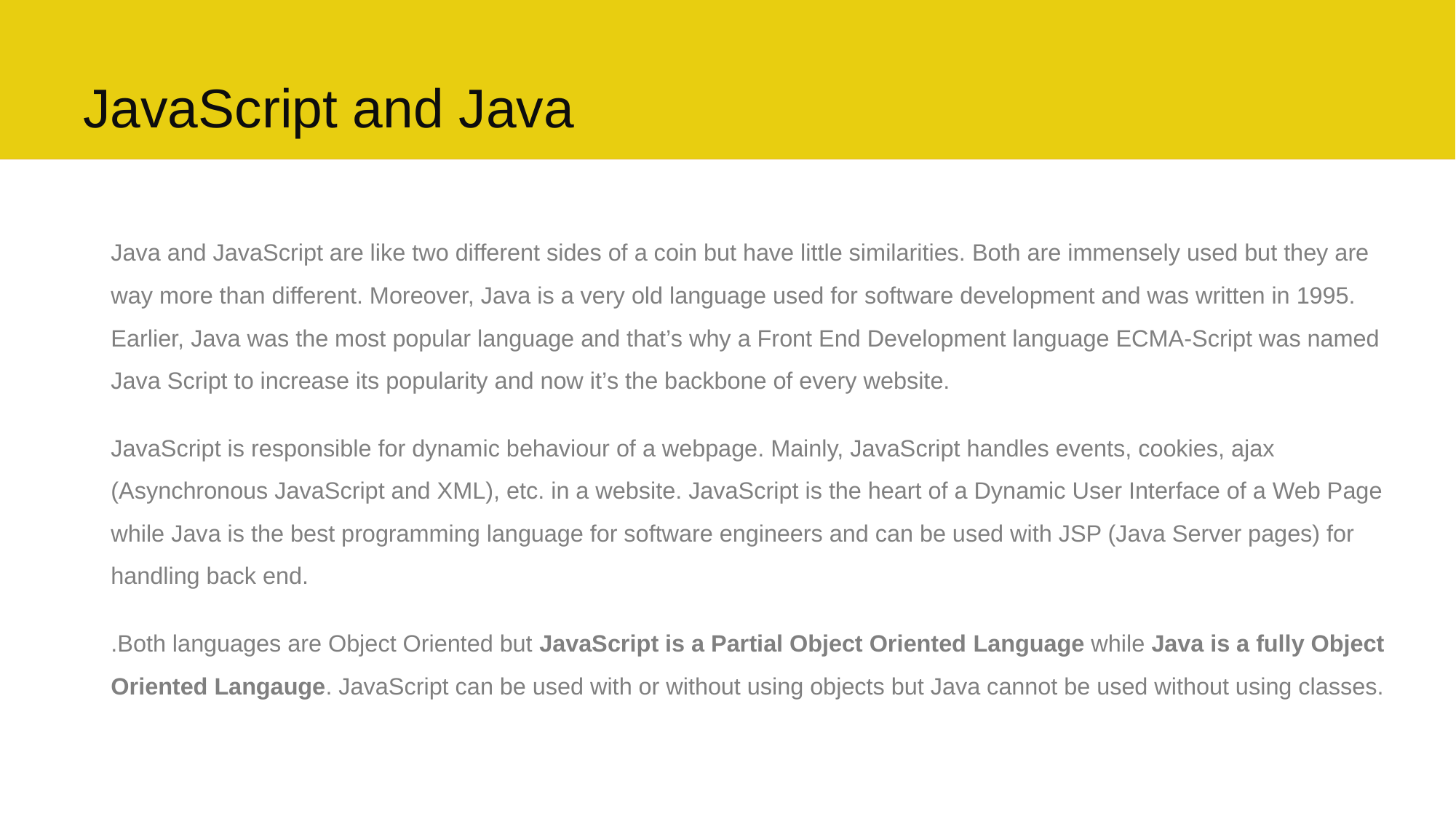

# JavaScript and Java
Java and JavaScript are like two different sides of a coin but have little similarities. Both are immensely used but they are way more than different. Moreover, Java is a very old language used for software development and was written in 1995. Earlier, Java was the most popular language and that’s why a Front End Development language ECMA-Script was named Java Script to increase its popularity and now it’s the backbone of every website.
JavaScript is responsible for dynamic behaviour of a webpage. Mainly, JavaScript handles events, cookies, ajax (Asynchronous JavaScript and XML), etc. in a website. JavaScript is the heart of a Dynamic User Interface of a Web Page while Java is the best programming language for software engineers and can be used with JSP (Java Server pages) for handling back end.
.Both languages are Object Oriented but JavaScript is a Partial Object Oriented Language while Java is a fully Object Oriented Langauge. JavaScript can be used with or without using objects but Java cannot be used without using classes.